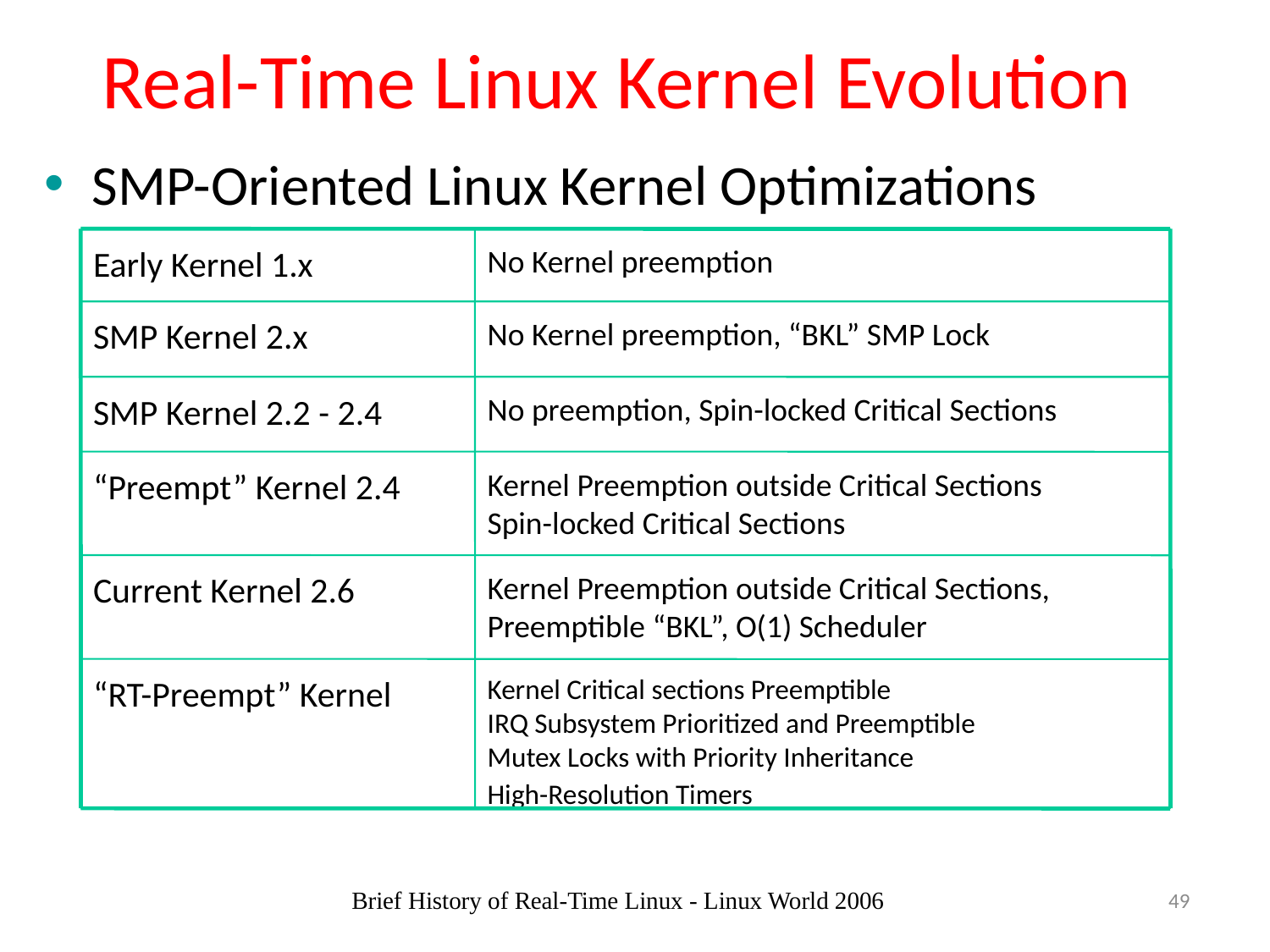

# Real-Time Linux Kernel Evolution
SMP-Oriented Linux Kernel Optimizations
Early Kernel 1.x

No Kernel preemption

SMP Kernel 2.x

No Kernel preemption, “BKL” SMP Lock
SMP Kernel 2.2 - 2.4

No preemption, Spin-locked Critical Sections
“Preempt” Kernel 2.4

Kernel Preemption outside Critical Sections
Spin-locked Critical Sections
Current Kernel 2.6

Kernel Preemption outside Critical Sections,
Preemptible “BKL”, O(1) Scheduler
“RT-Preempt” Kernel

Kernel Critical sections Preemptible
IRQ Subsystem Prioritized and Preemptible
Mutex Locks with Priority Inheritance
High-Resolution Timers

Brief History of Real-Time Linux - Linux World 2006
49